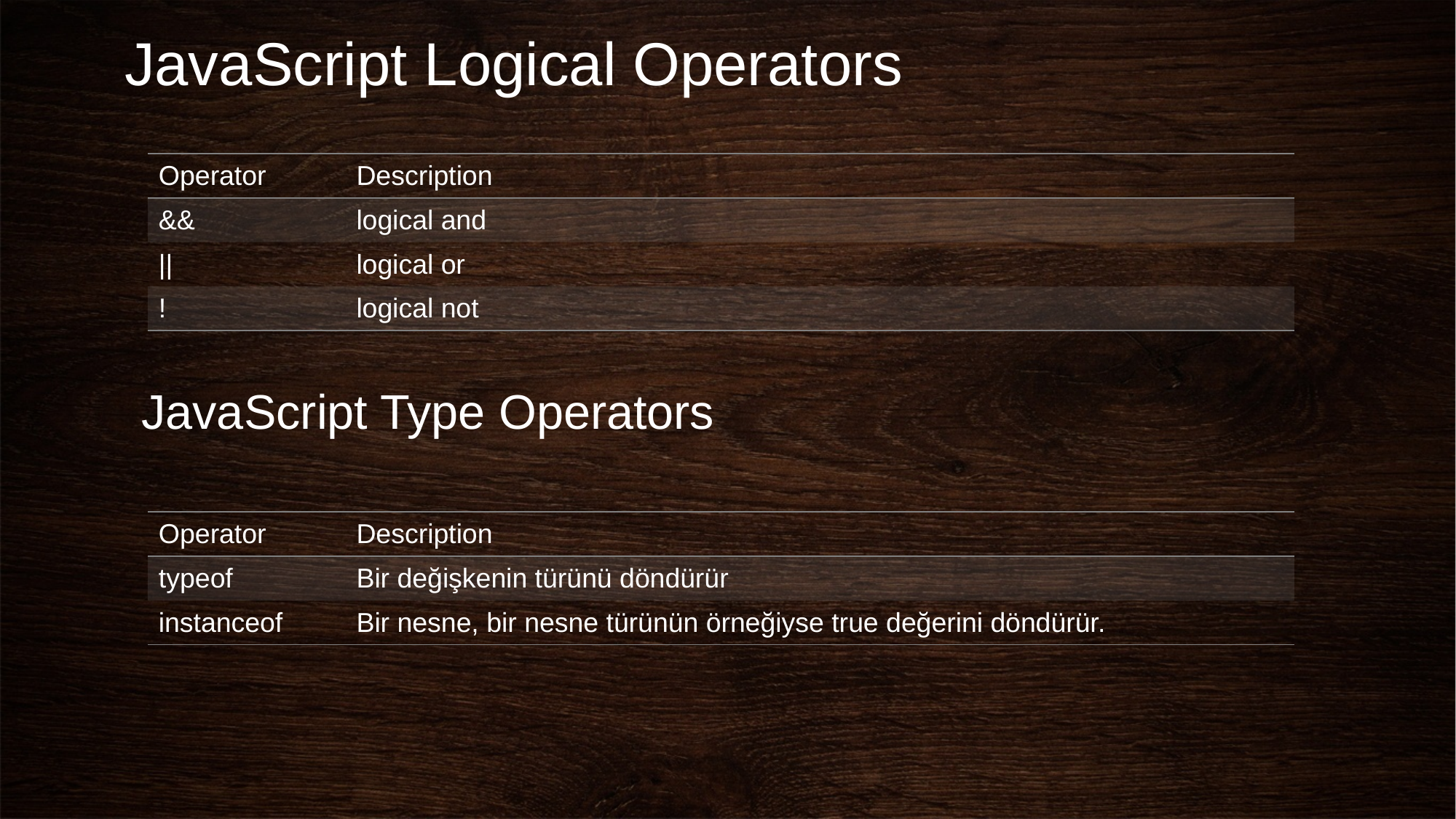

# JavaScript Logical Operators
| Operator | Description |
| --- | --- |
| && | logical and |
| || | logical or |
| ! | logical not |
JavaScript Type Operators

| Operator | Description |
| --- | --- |
| typeof | Bir değişkenin türünü döndürür |
| instanceof | Bir nesne, bir nesne türünün örneğiyse true değerini döndürür. |